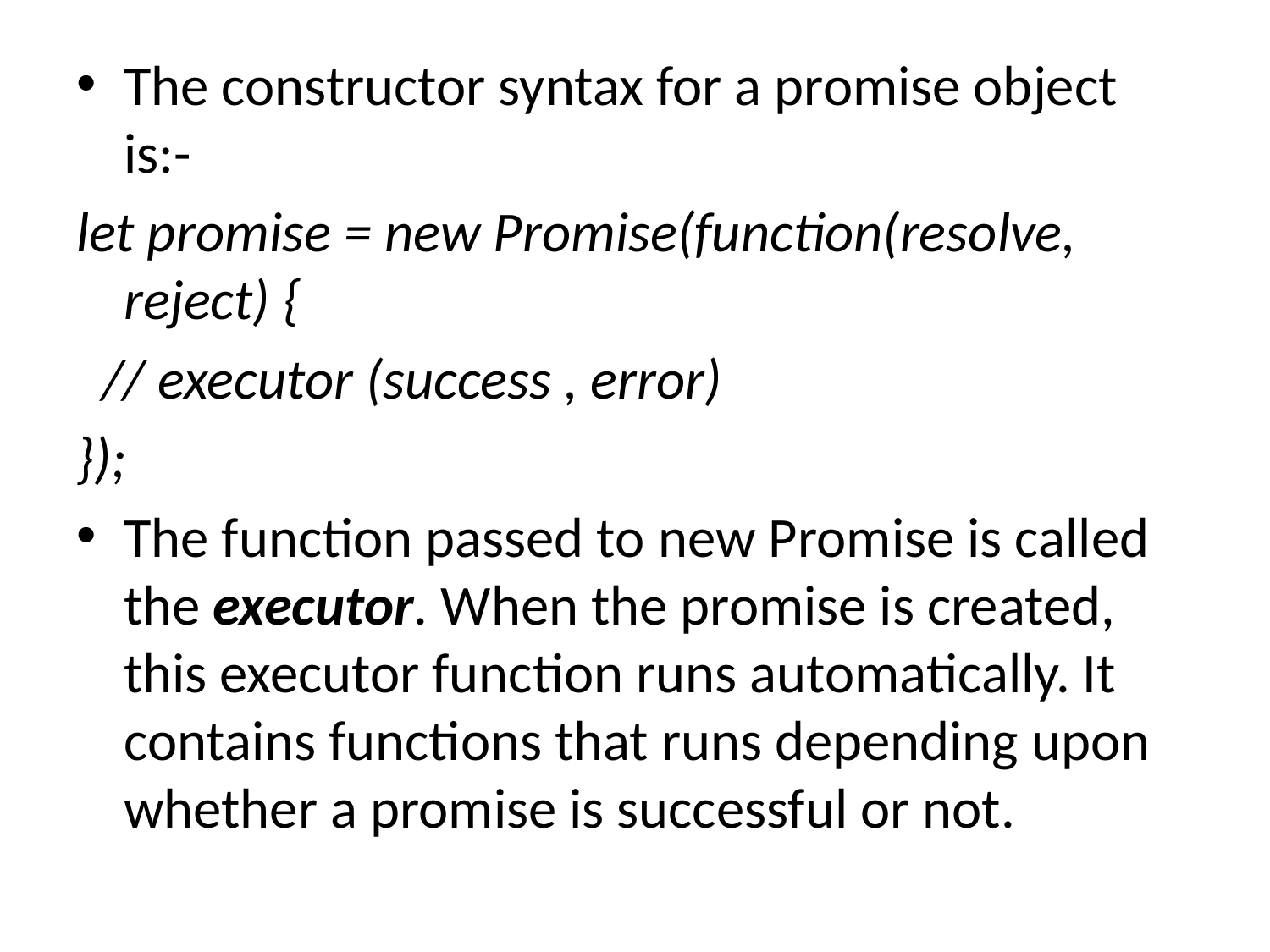

The constructor syntax for a promise object is:-
let promise = new Promise(function(resolve, reject) {
  // executor (success , error)
});
The function passed to new Promise is called the executor. When the promise is created, this executor function runs automatically. It contains functions that runs depending upon whether a promise is successful or not.